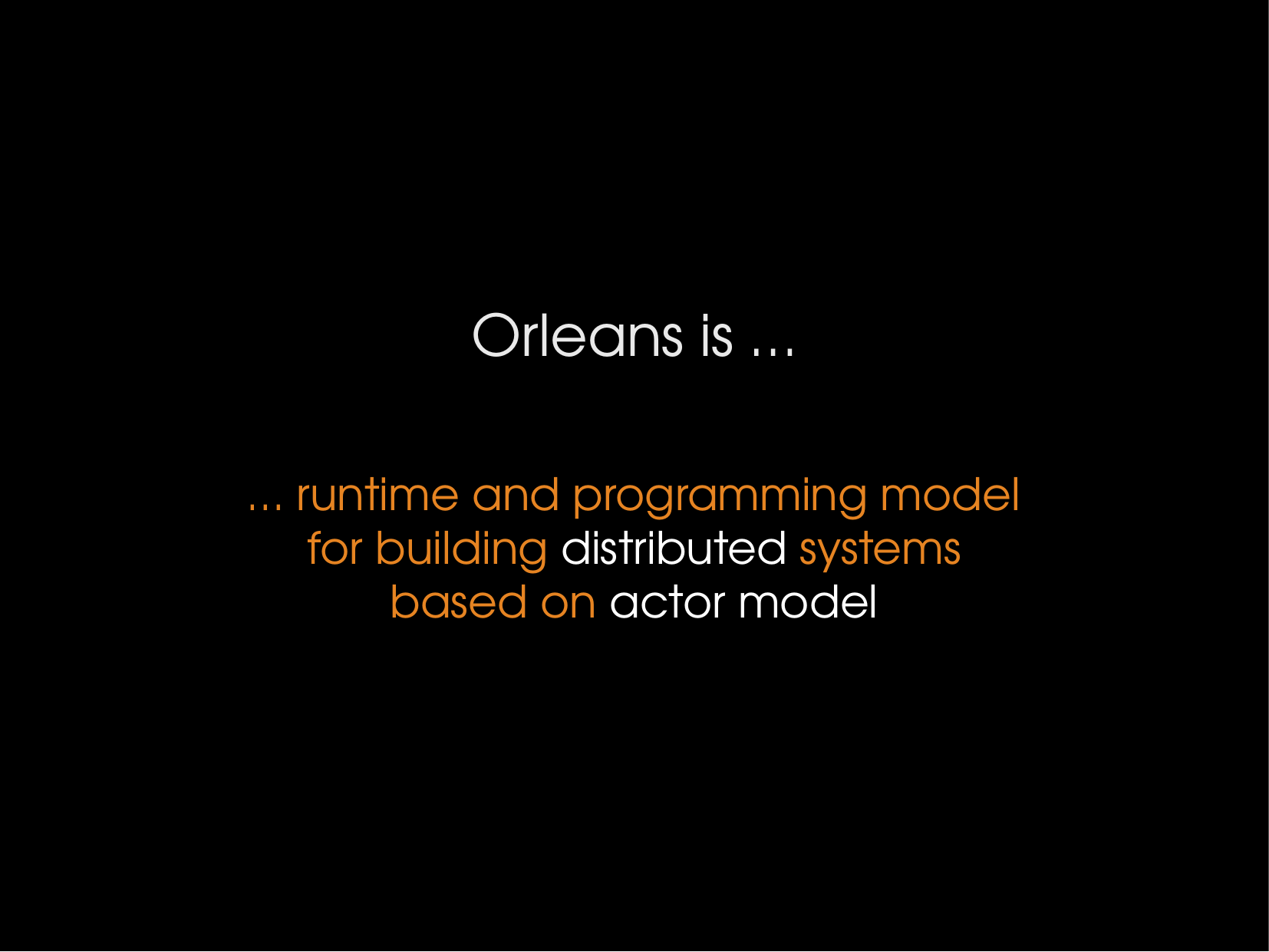

Orleans is …
… runtime and programming model for building distributed systems based on actor model